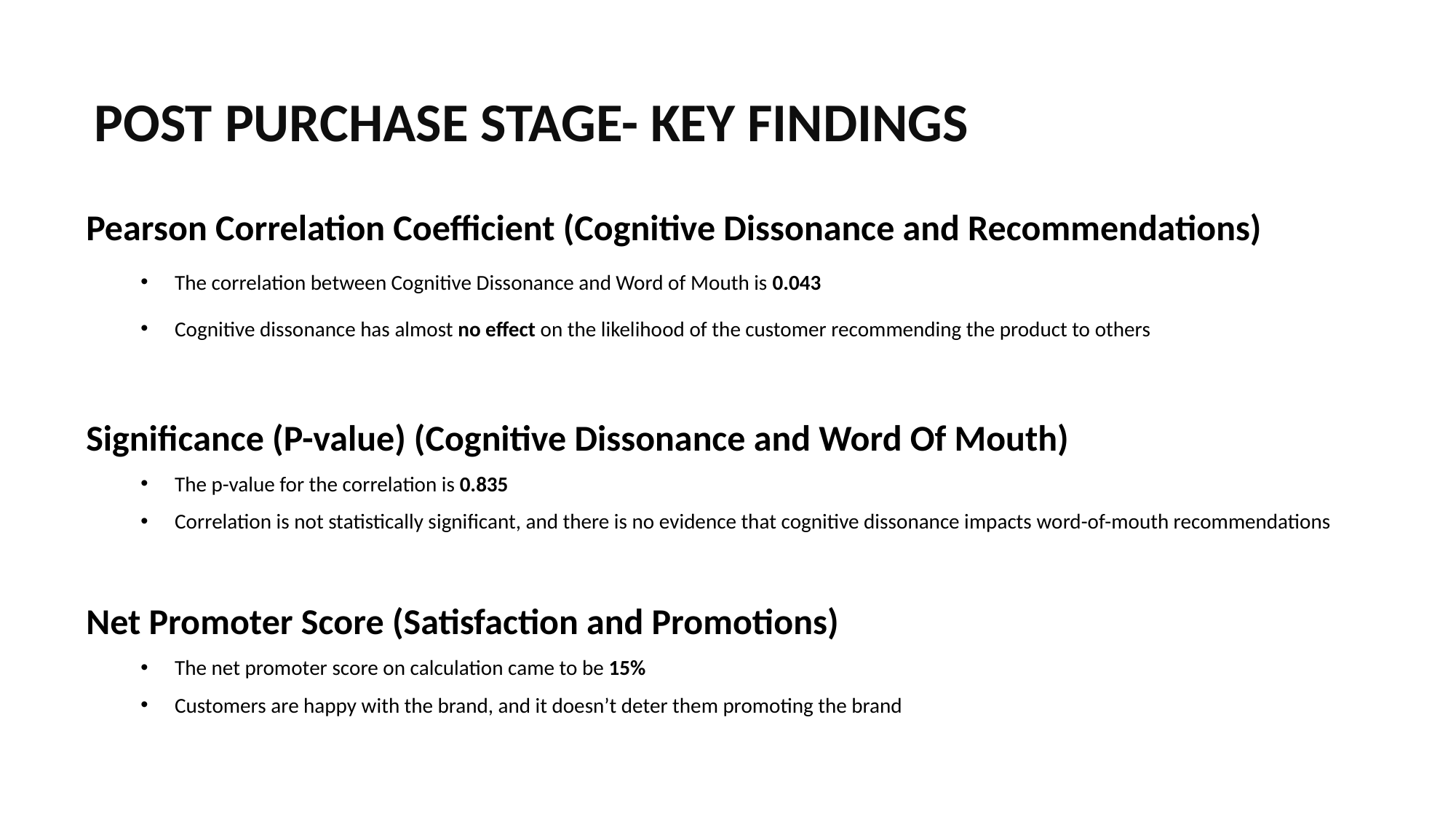

POST PURCHASE STAGE- KEY FINDINGS
Pearson Correlation Coefficient (Cognitive Dissonance and Recommendations)
The correlation between Cognitive Dissonance and Word of Mouth is 0.043
Cognitive dissonance has almost no effect on the likelihood of the customer recommending the product to others

Significance (P-value) (Cognitive Dissonance and Word Of Mouth)
The p-value for the correlation is 0.835
Correlation is not statistically significant, and there is no evidence that cognitive dissonance impacts word-of-mouth recommendations

Net Promoter Score (Satisfaction and Promotions)
The net promoter score on calculation came to be 15%
Customers are happy with the brand, and it doesn’t deter them promoting the brand